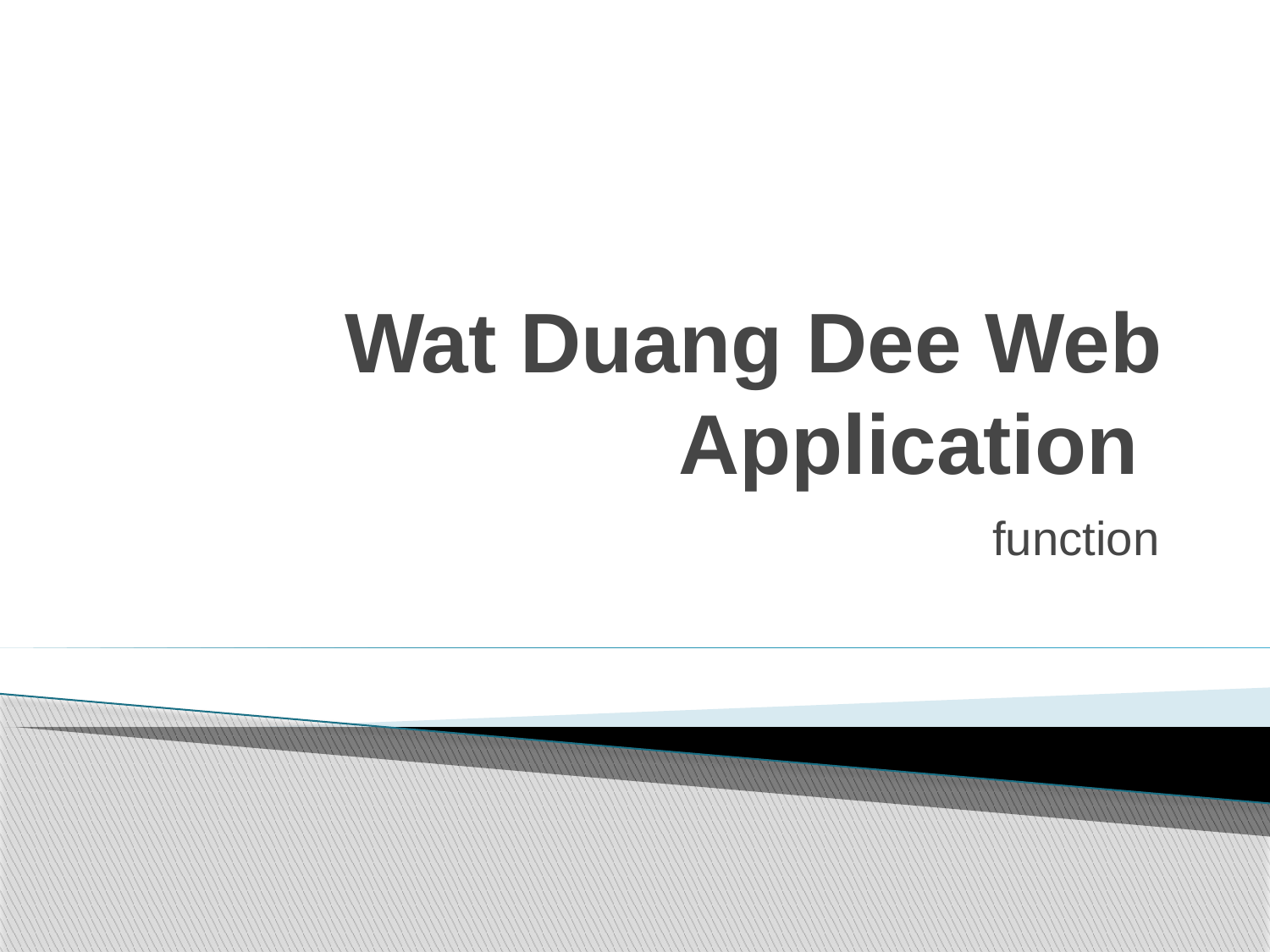

# Wat Duang Dee Web Application
function